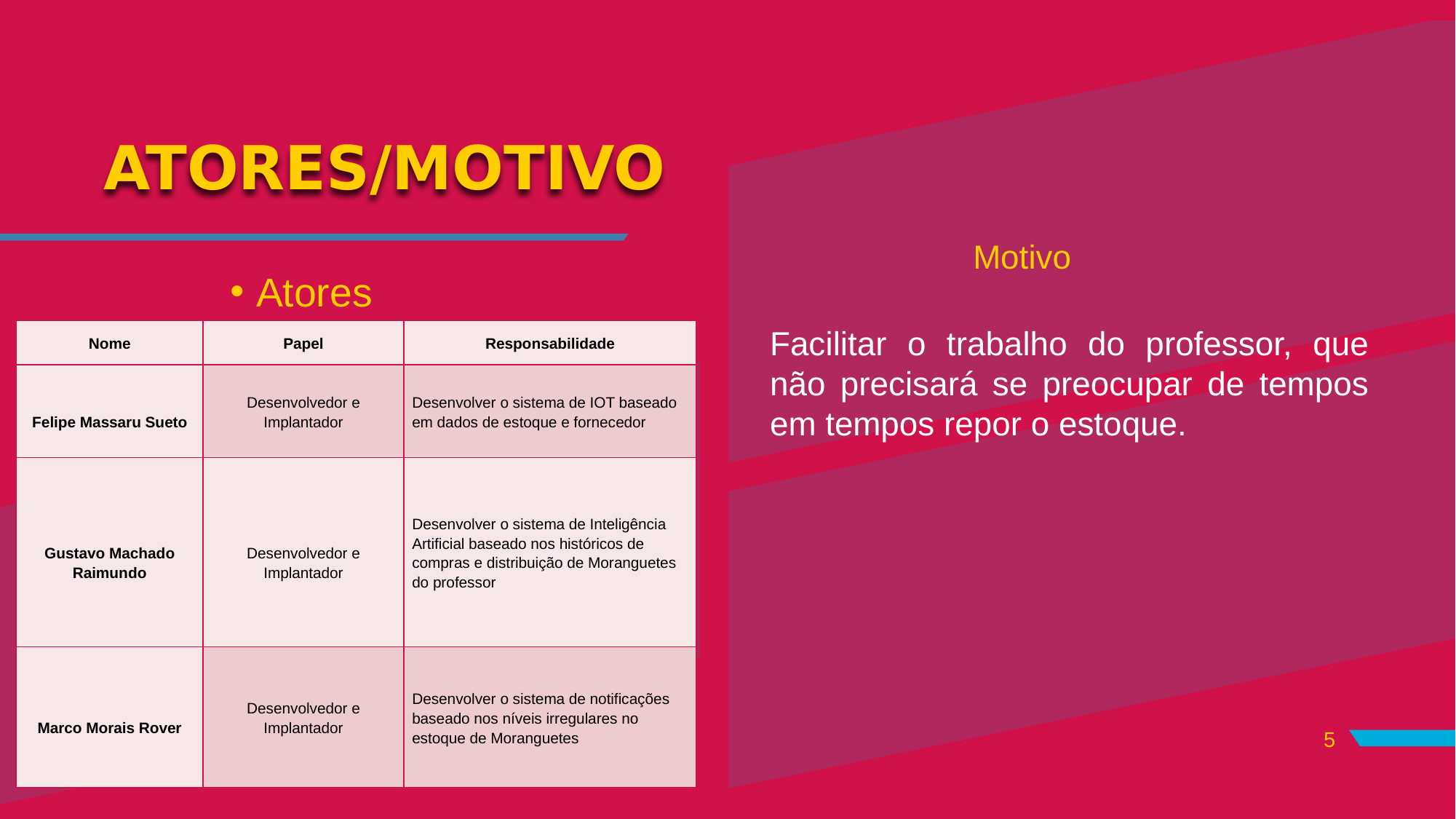

# ATORES/MOTIVO
Motivo
Atores
Facilitar o trabalho do professor, que não precisará se preocupar de tempos em tempos repor o estoque.
| Nome | Papel | Responsabilidade |
| --- | --- | --- |
| Felipe Massaru Sueto | Desenvolvedor e Implantador | Desenvolver o sistema de IOT baseado em dados de estoque e fornecedor |
| Gustavo Machado Raimundo | Desenvolvedor e Implantador | Desenvolver o sistema de Inteligência Artificial baseado nos históricos de compras e distribuição de Moranguetes do professor |
| Marco Morais Rover | Desenvolvedor e Implantador | Desenvolver o sistema de notificações baseado nos níveis irregulares no estoque de Moranguetes |
5